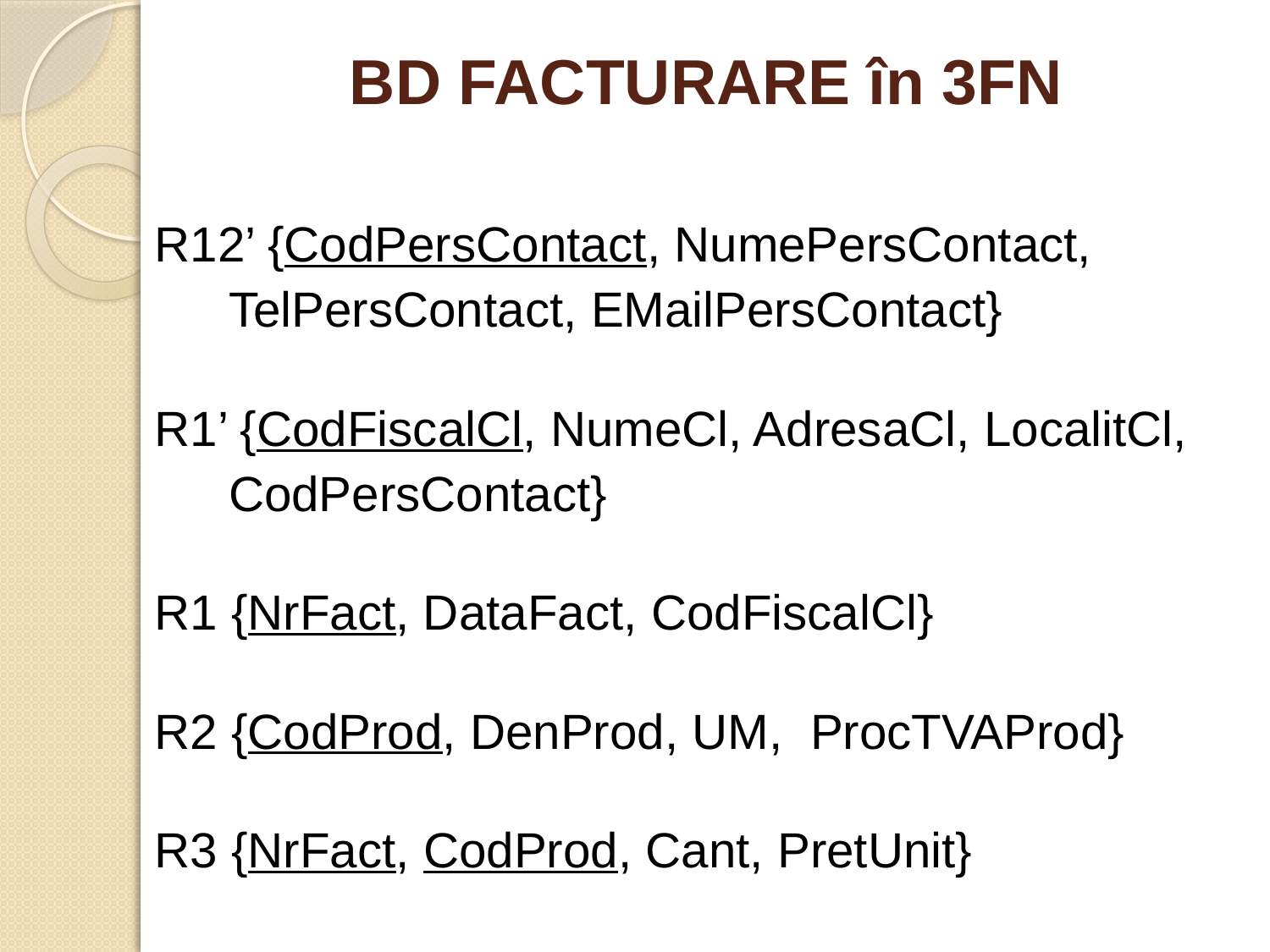

# BD FACTURARE în 3FN
R12’ {CodPersContact, NumePersContact, TelPersContact, EMailPersContact}

R1’ {CodFiscalCl, NumeCl, AdresaCl, LocalitCl, CodPersContact}

R1 {NrFact, DataFact, CodFiscalCl}

R2 {CodProd, DenProd, UM,  ProcTVAProd}

R3 {NrFact, CodProd, Cant, PretUnit}